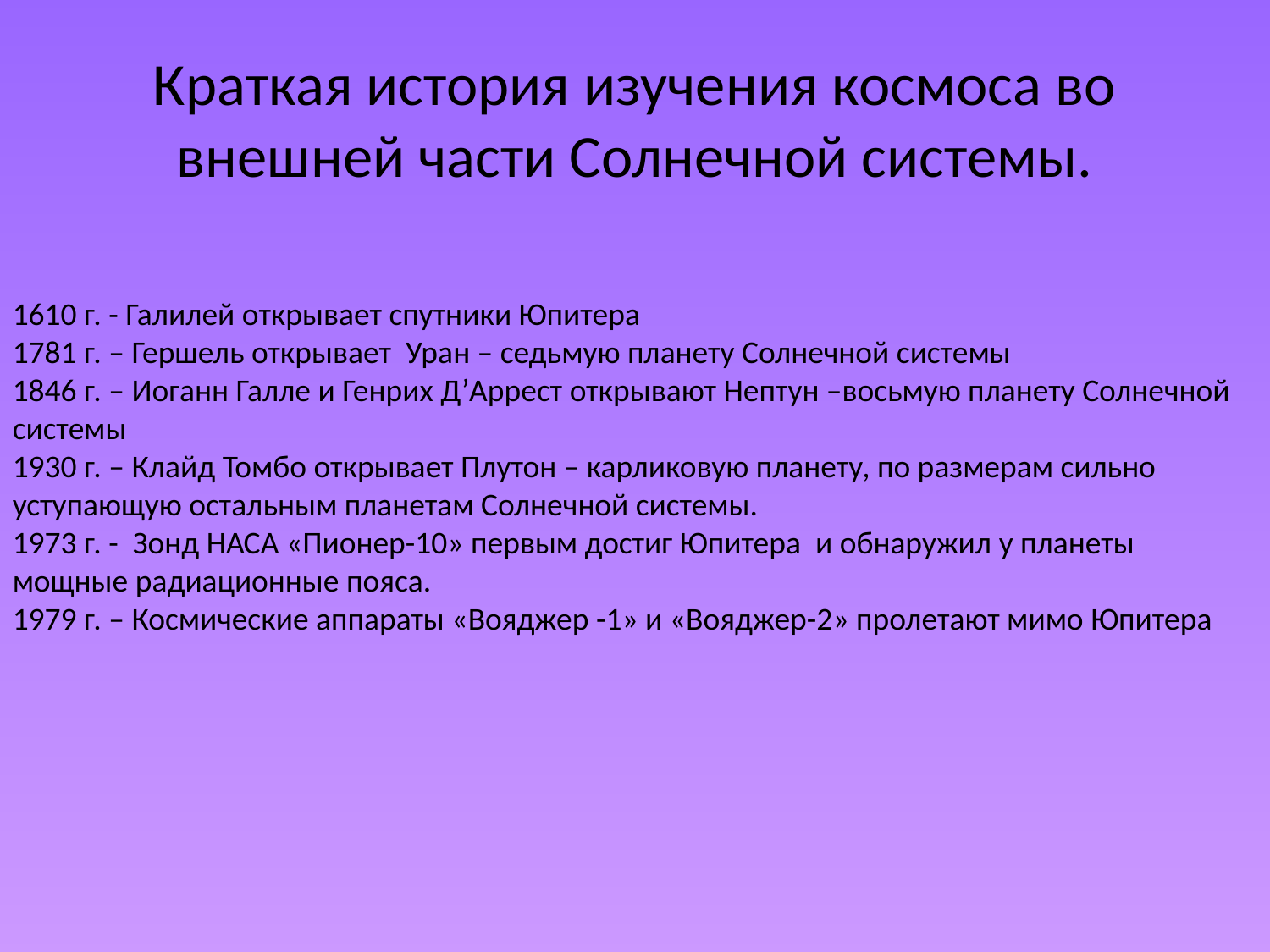

# Краткая история изучения космоса во внешней части Солнечной системы.
1610 г. - Галилей открывает спутники Юпитера
1781 г. – Гершель открывает  Уран – седьмую планету Солнечной системы
1846 г. – Иоганн Галле и Генрих Д’Аррест открывают Нептун –восьмую планету Солнечной системы
1930 г. – Клайд Томбо открывает Плутон – карликовую планету, по размерам сильно уступающую остальным планетам Солнечной системы.
1973 г. -  Зонд НАСА «Пионер-10» первым достиг Юпитера  и обнаружил у планеты мощные радиационные пояса.
1979 г. – Космические аппараты «Вояджер -1» и «Вояджер-2» пролетают мимо Юпитера